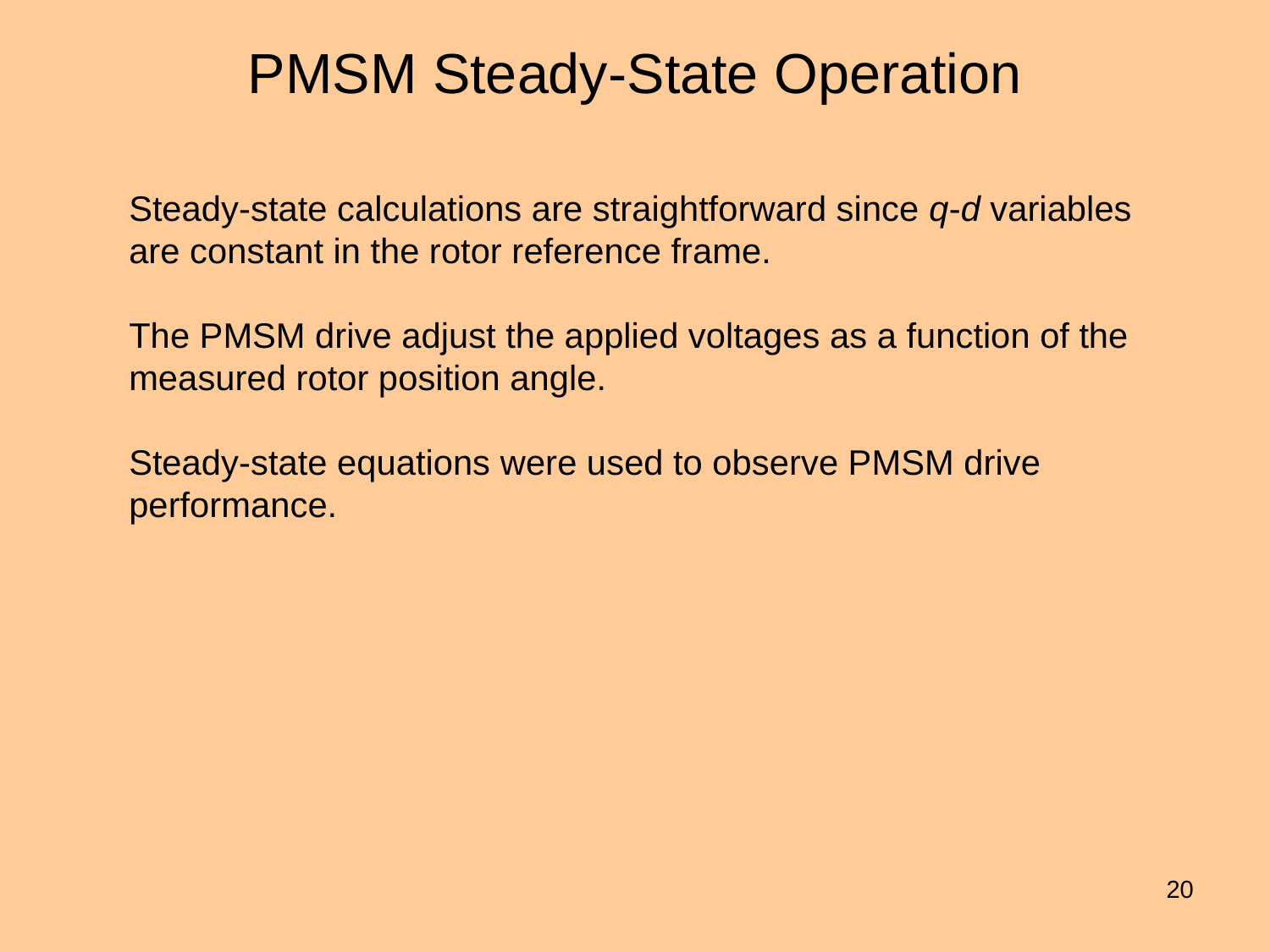

# PMSM Steady-State Operation
Steady-state calculations are straightforward since q-d variables are constant in the rotor reference frame.

The PMSM drive adjust the applied voltages as a function of the measured rotor position angle.

Steady-state equations were used to observe PMSM drive performance.
20